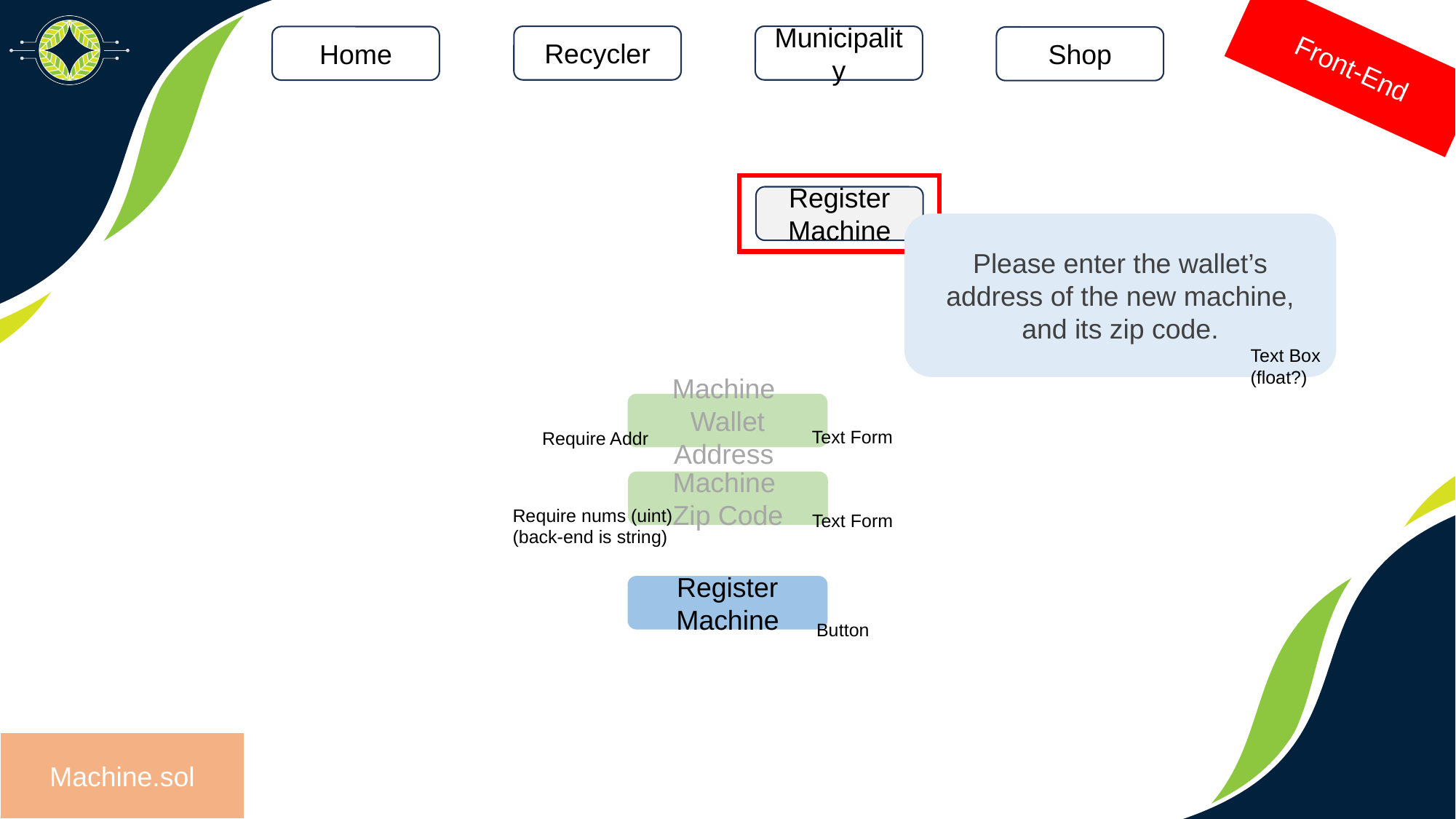

Front-End

Register Machine
Please enter the wallet’s address of the new machine, and its zip code.
Text Box (float?)
Machine
Wallet Address
Text Form
Require Addr
Machine
Zip Code
Require nums (uint) (back-end is string)
Text Form
Register Machine
Button
Machine.sol